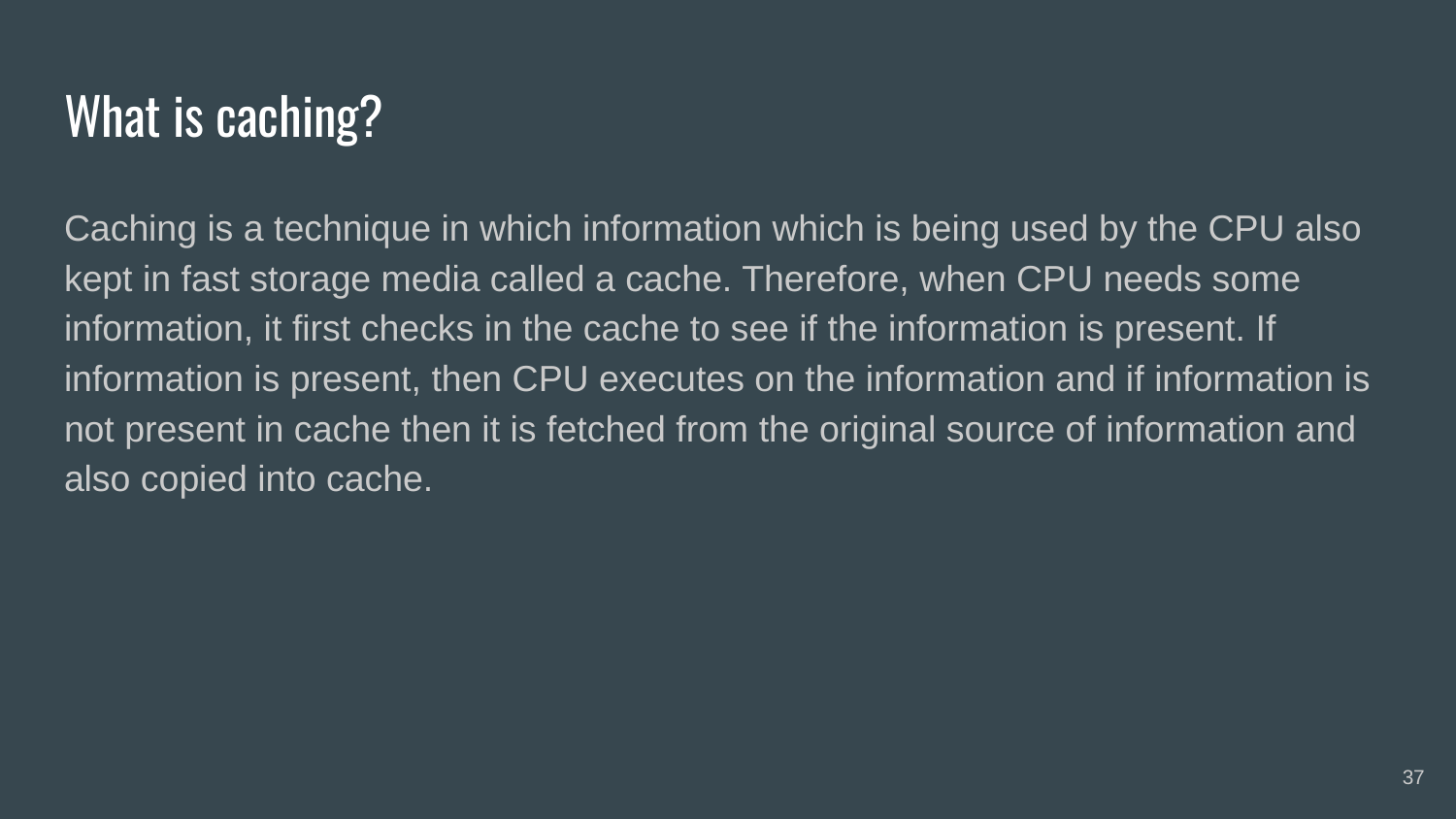

# What is caching?
Caching is a technique in which information which is being used by the CPU also kept in fast storage media called a cache. Therefore, when CPU needs some information, it first checks in the cache to see if the information is present. If information is present, then CPU executes on the information and if information is not present in cache then it is fetched from the original source of information and also copied into cache.
37